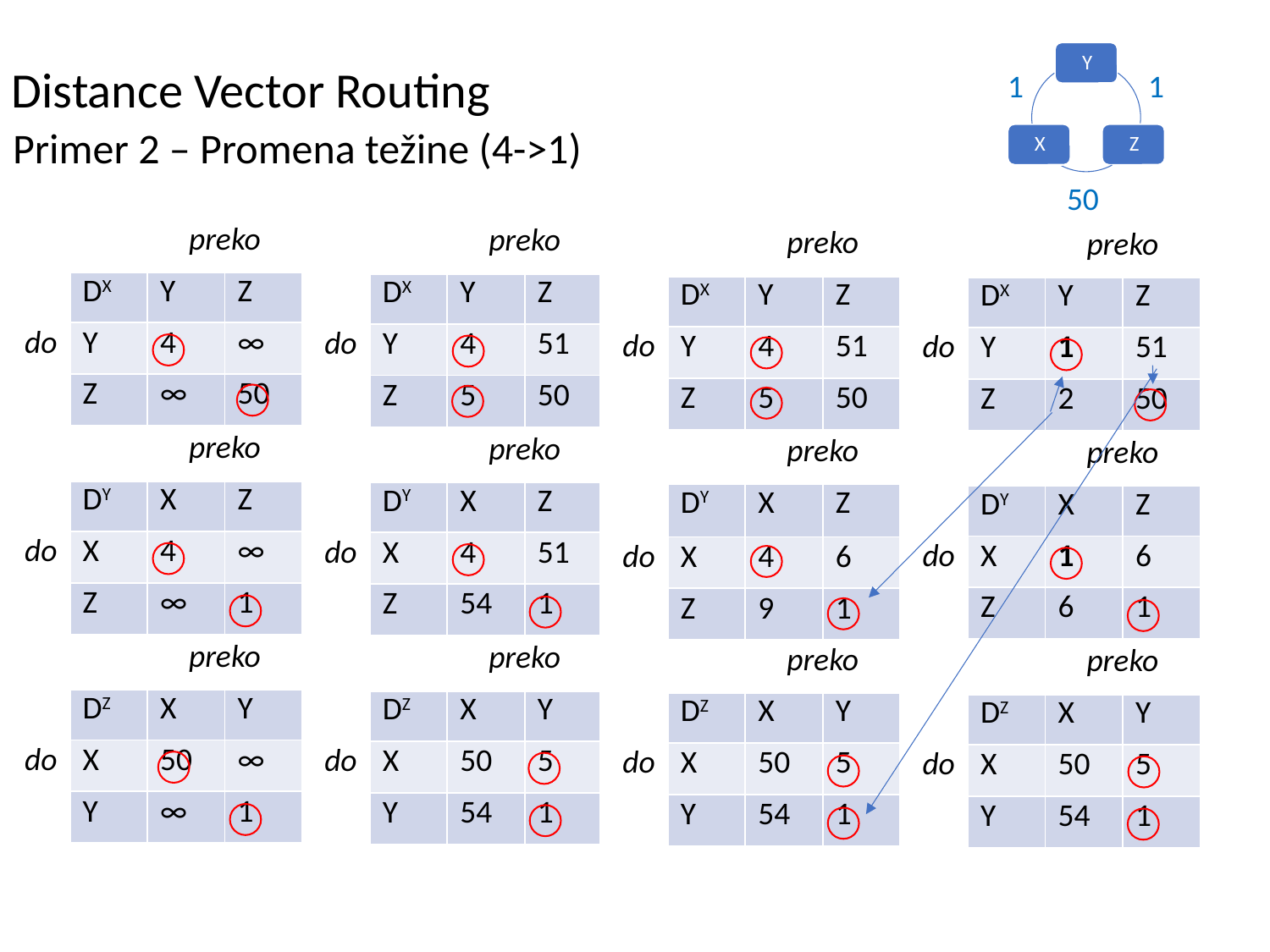

# Distance Vector Routing
Y
Z
X
1
1
Primer 2 – Promena težine (4->1)
50
|  |  | preko |  |
| --- | --- | --- | --- |
|  | DX | Y | Z |
| do | Y | 4 | ∞ |
|  | Z | ∞ | 50 |
|  |  | preko |  |
| --- | --- | --- | --- |
|  | DX | Y | Z |
| do | Y | 4 | 51 |
|  | Z | 5 | 50 |
|  |  | preko |  |
| --- | --- | --- | --- |
|  | DX | Y | Z |
| do | Y | 4 | 51 |
|  | Z | 5 | 50 |
|  |  | preko |  |
| --- | --- | --- | --- |
|  | DX | Y | Z |
| do | Y | 1 | 51 |
|  | Z | 2 | 50 |

|  |  | preko |  |
| --- | --- | --- | --- |
|  | DY | X | Z |
| do | X | 4 | ∞ |
|  | Z | ∞ | 1 |
|  |  | preko |  |
| --- | --- | --- | --- |
|  | DY | X | Z |
| do | X | 4 | 51 |
|  | Z | 54 | 1 |
|  |  | preko |  |
| --- | --- | --- | --- |
|  | DY | X | Z |
| do | X | 4 | 6 |
|  | Z | 9 | 1 |
|  |  | preko |  |
| --- | --- | --- | --- |
|  | DY | X | Z |
| do | X | 1 | 6 |
|  | Z | 6 | 1 |

|  |  | preko |  |
| --- | --- | --- | --- |
|  | DZ | X | Y |
| do | X | 50 | ∞ |
|  | Y | ∞ | 1 |
|  |  | preko |  |
| --- | --- | --- | --- |
|  | DZ | X | Y |
| do | X | 50 | 5 |
|  | Y | 54 | 1 |
|  |  | preko |  |
| --- | --- | --- | --- |
|  | DZ | X | Y |
| do | X | 50 | 5 |
|  | Y | 54 | 1 |
|  |  | preko |  |
| --- | --- | --- | --- |
|  | DZ | X | Y |
| do | X | 50 | 5 |
|  | Y | 54 | 1 |